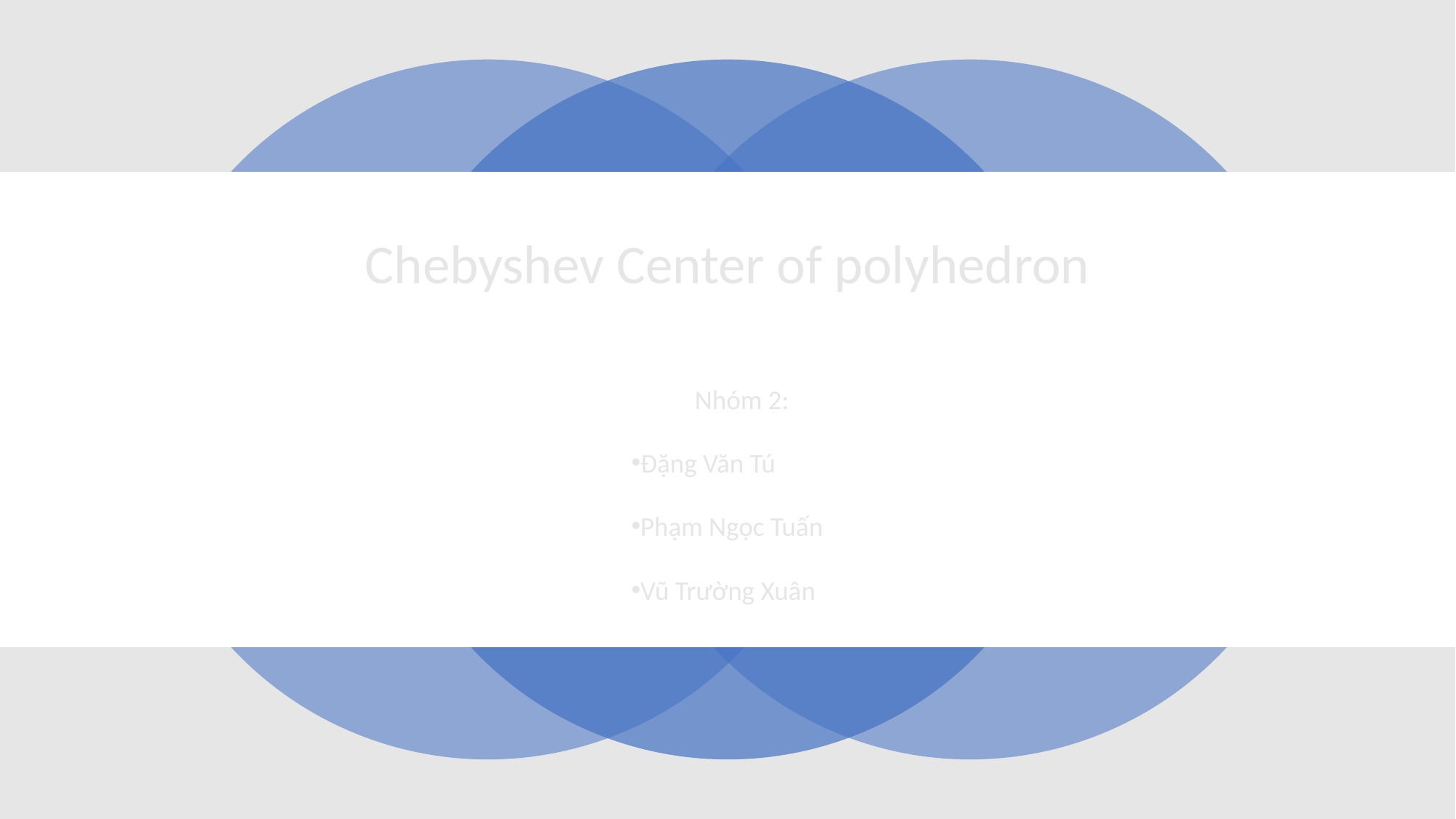

# Chebyshev Center of polyhedron
Nhóm 2:
Đặng Văn Tú
Phạm Ngọc Tuấn
Vũ Trường Xuân